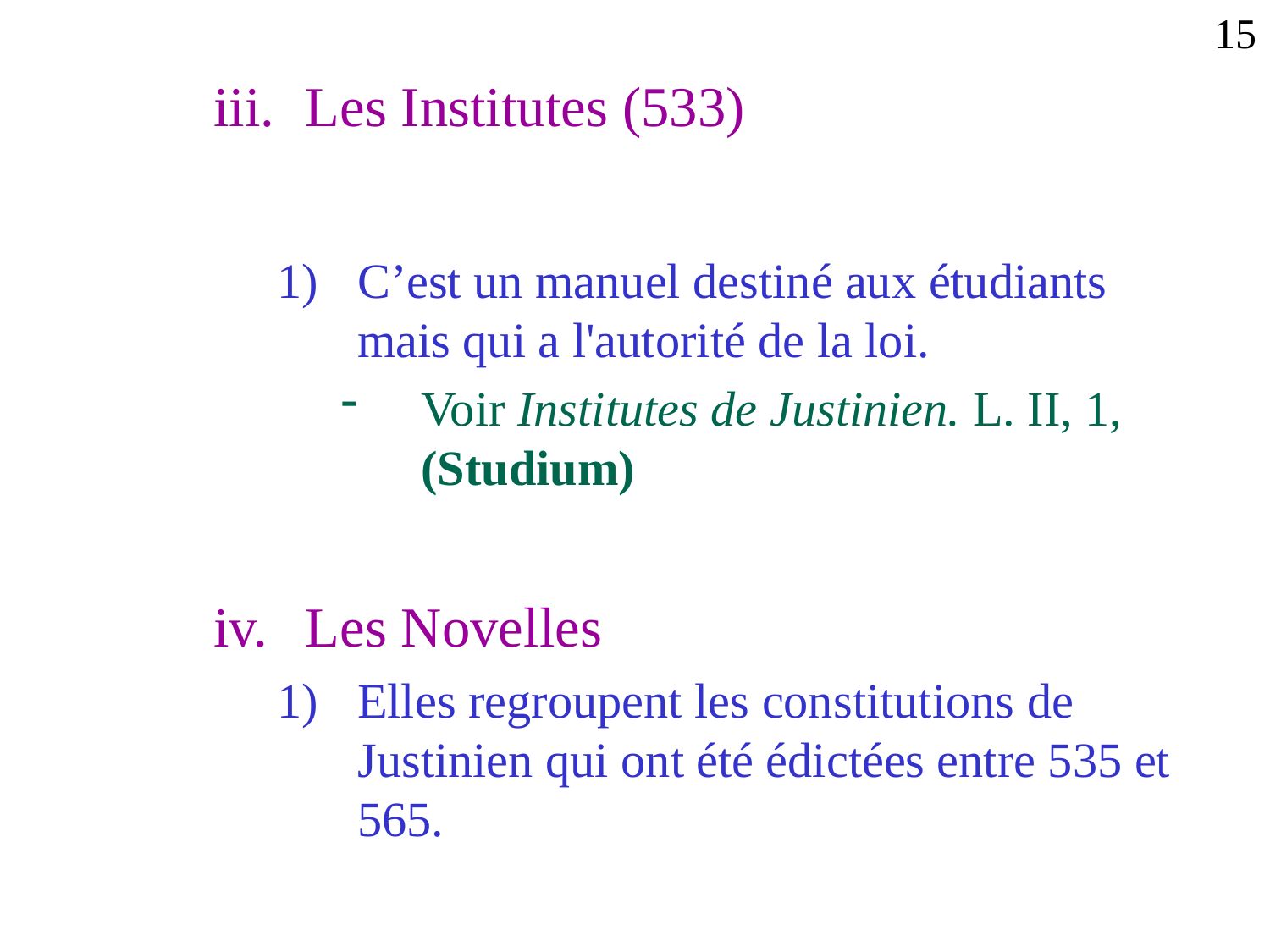

15
Les Institutes (533)

C’est un manuel destiné aux étudiants mais qui a l'autorité de la loi.
Voir Institutes de Justinien. L. II, 1, (Studium)

Les Novelles
Elles regroupent les constitutions de Justinien qui ont été édictées entre 535 et 565.